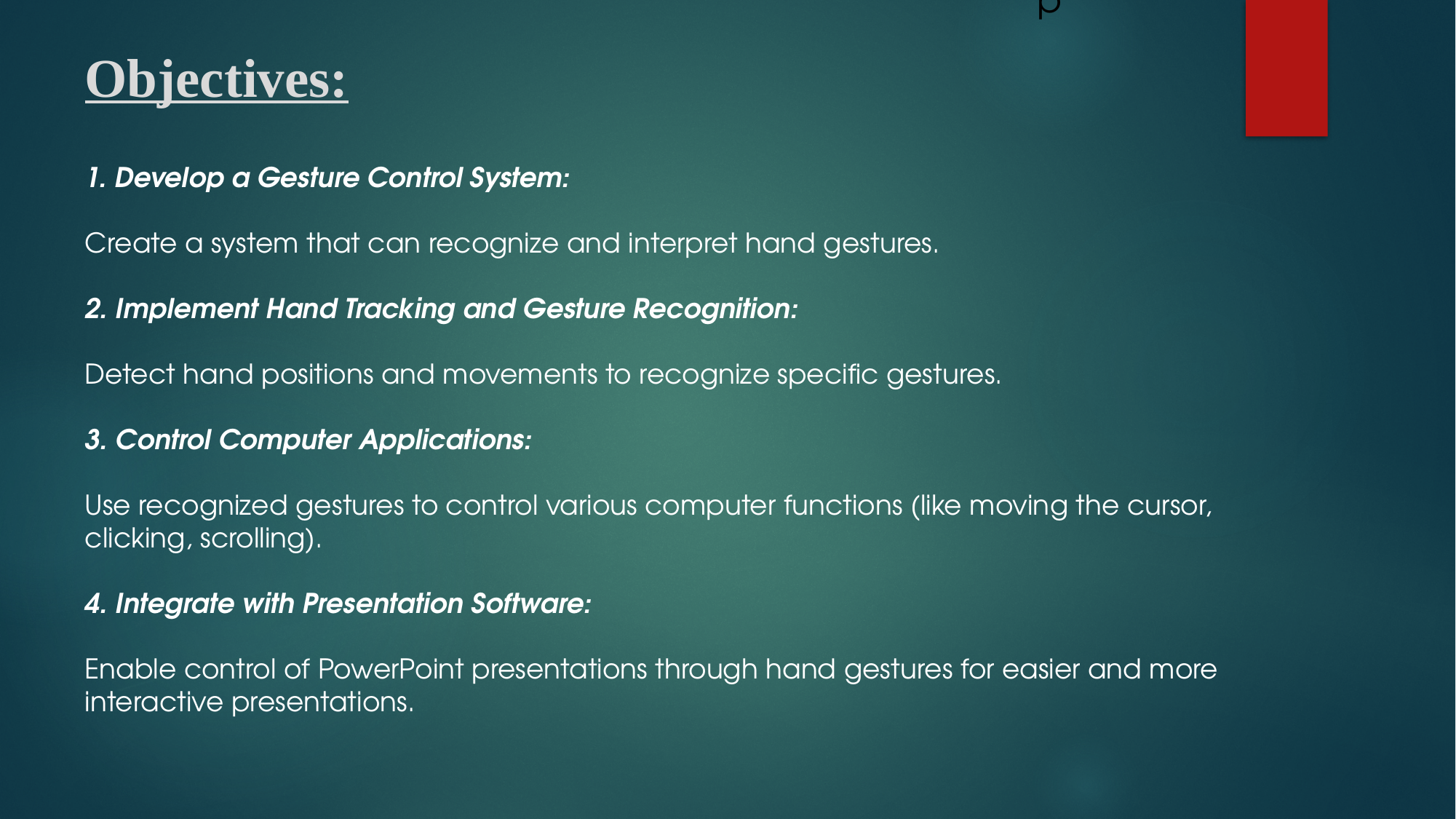

p
Objectives:
1. Develop a Gesture Control System:

Create a system that can recognize and interpret hand gestures.

2. Implement Hand Tracking and Gesture Recognition:

Detect hand positions and movements to recognize specific gestures.

3. Control Computer Applications:

Use recognized gestures to control various computer functions (like moving the cursor, clicking, scrolling).

4. Integrate with Presentation Software:

Enable control of PowerPoint presentations through hand gestures for easier and more interactive presentations.